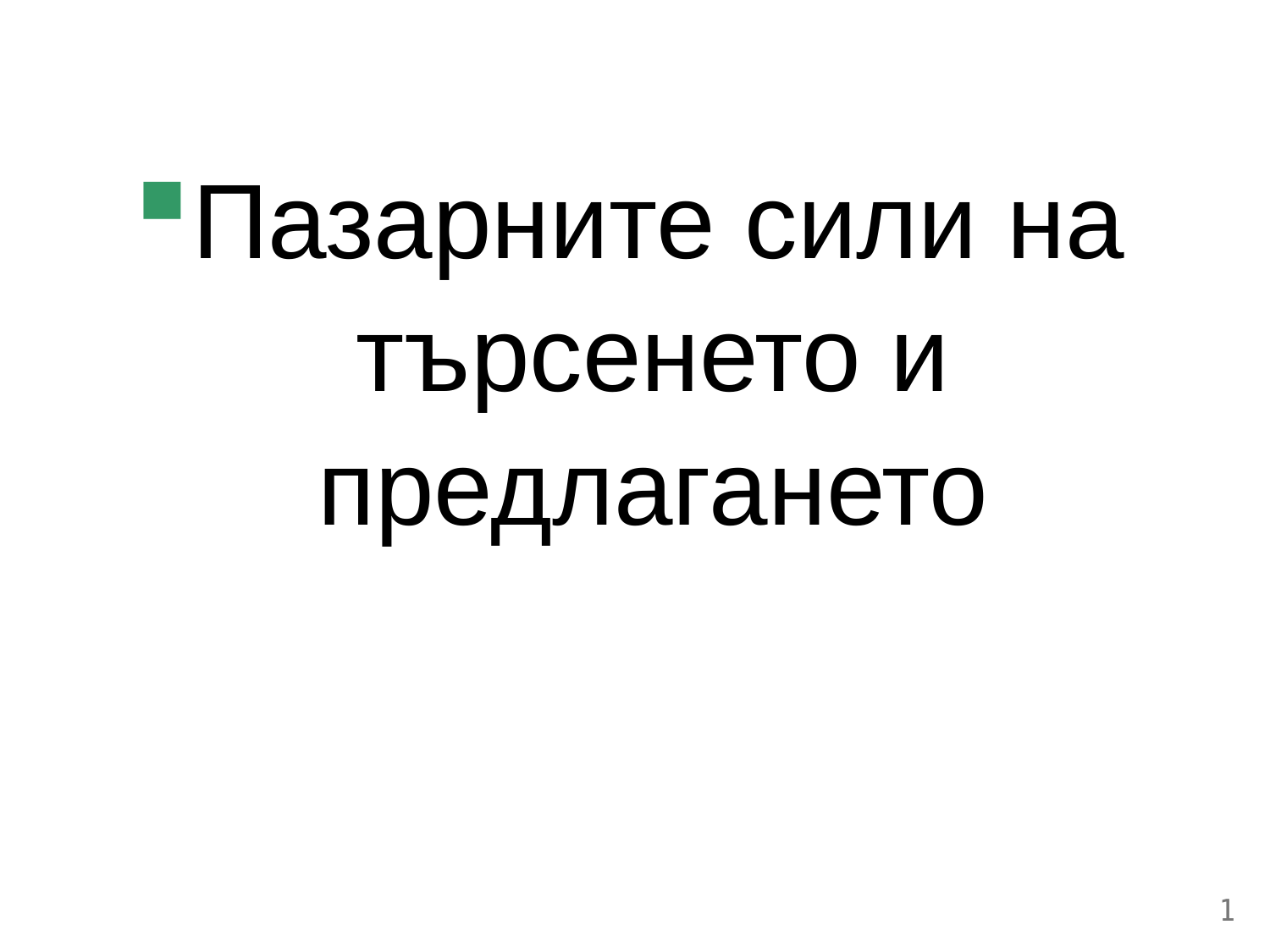

#
Пазарните сили на търсенето и предлагането
1